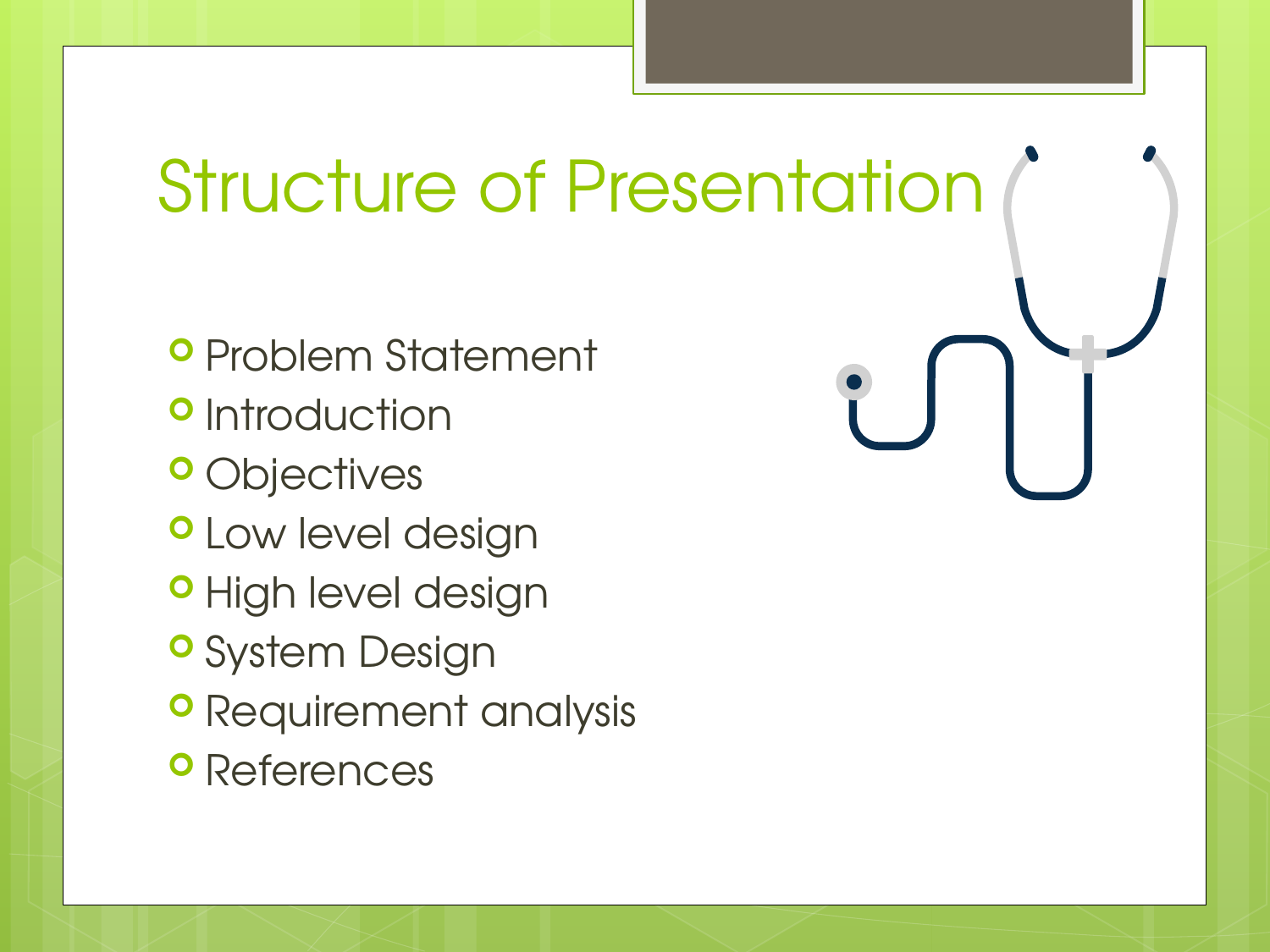

# Structure of Presentation

Problem Statement
Introduction
Objectives
Low level design
High level design
System Design
Requirement analysis
References